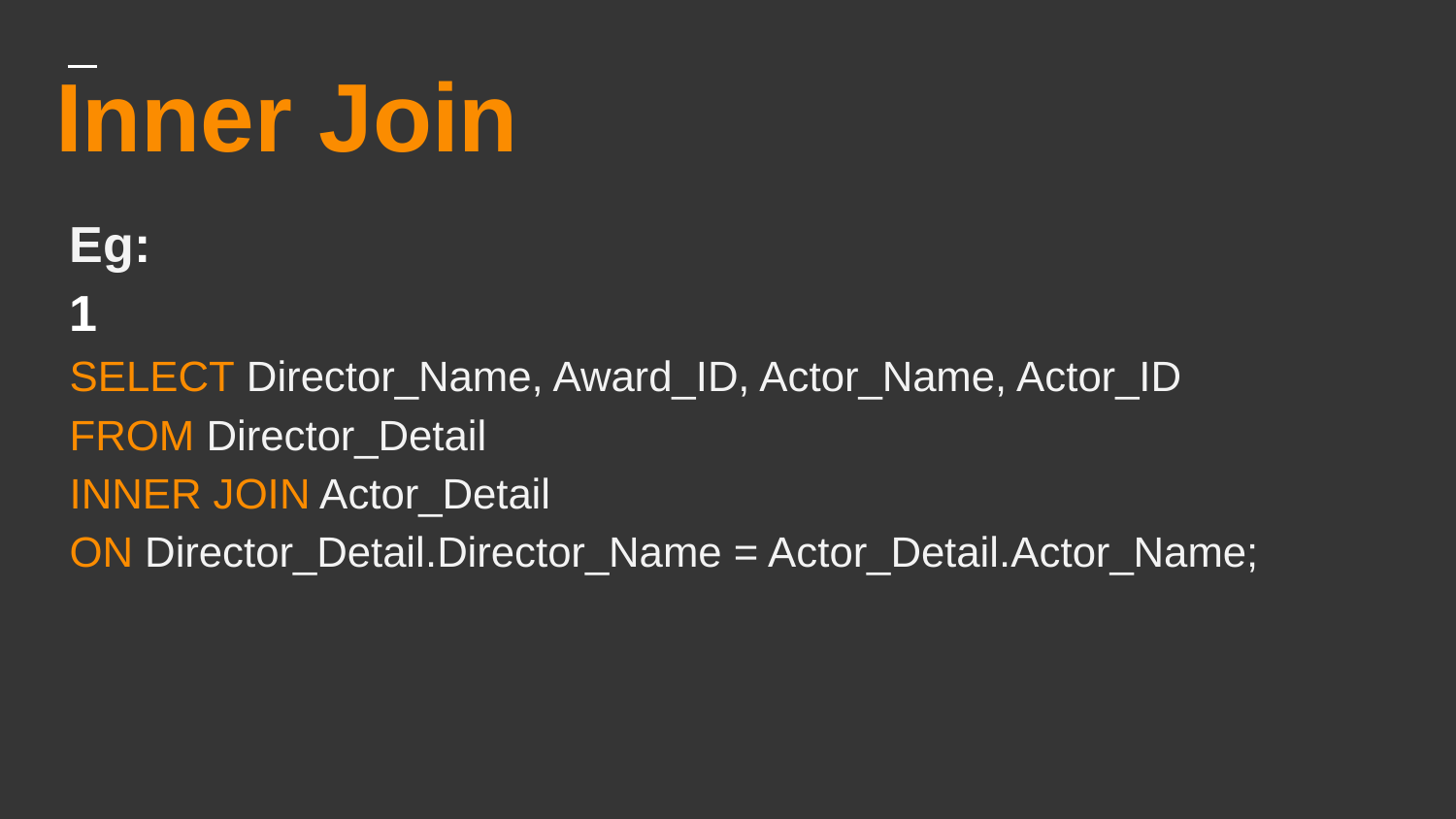

# Inner Join
Eg:
1
SELECT Director_Name, Award_ID, Actor_Name, Actor_ID
FROM Director_Detail
INNER JOIN Actor_Detail
ON Director_Detail.Director_Name = Actor_Detail.Actor_Name;